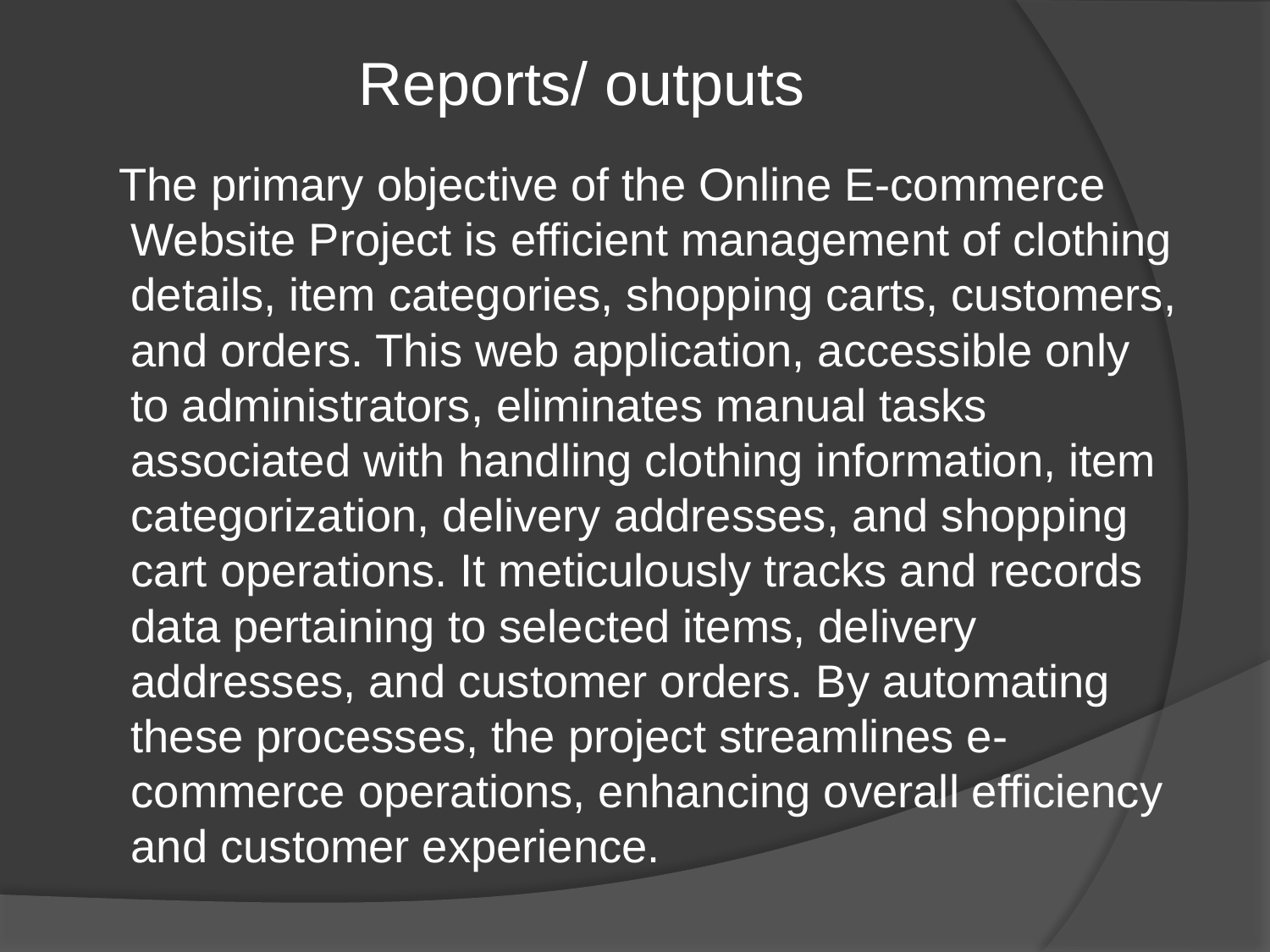

# Reports/ outputs
   The primary objective of the Online E-commerce Website Project is efficient management of clothing details, item categories, shopping carts, customers, and orders. This web application, accessible only to administrators, eliminates manual tasks associated with handling clothing information, item categorization, delivery addresses, and shopping cart operations. It meticulously tracks and records data pertaining to selected items, delivery addresses, and customer orders. By automating these processes, the project streamlines e-commerce operations, enhancing overall efficiency and customer experience.